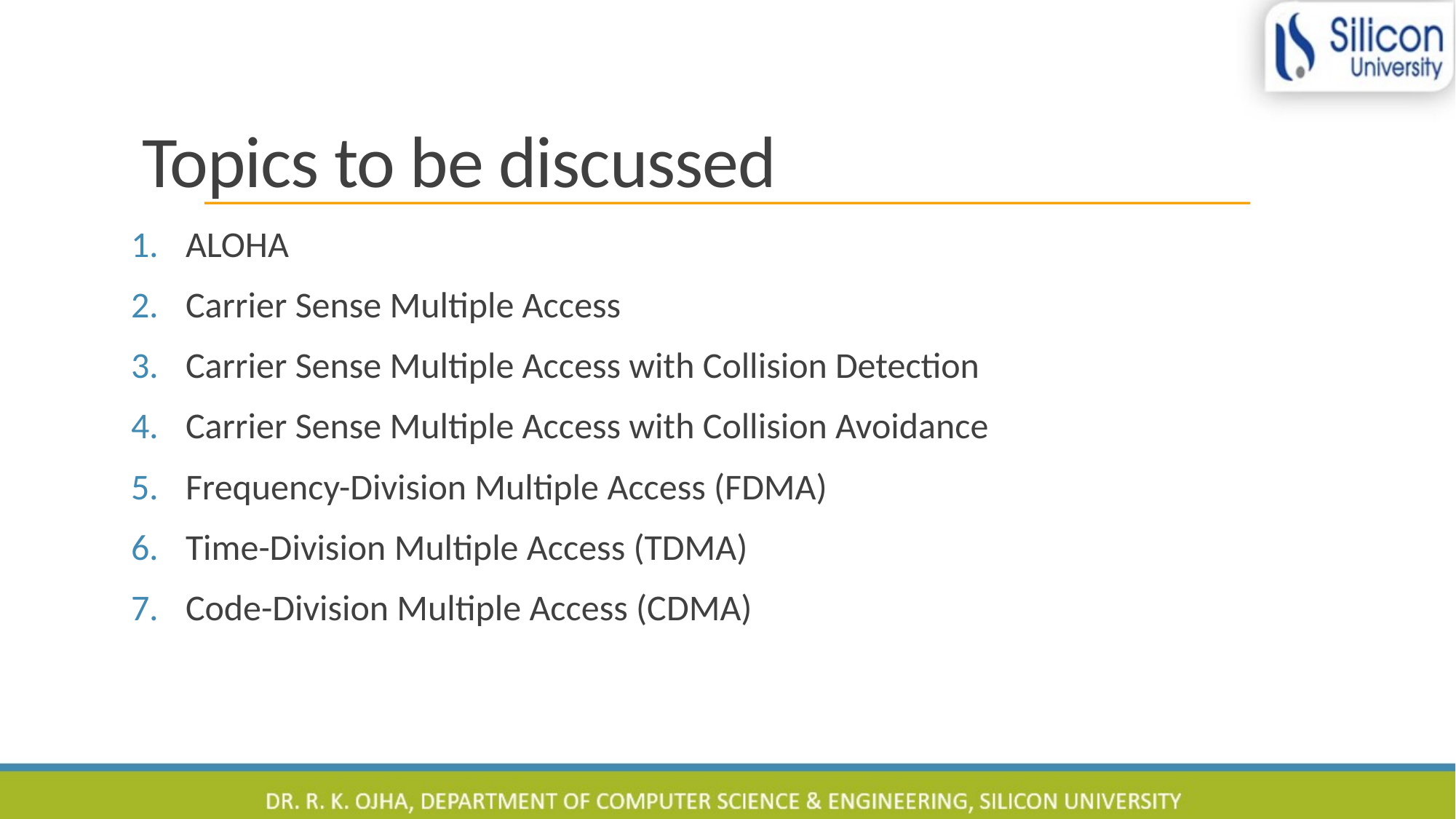

# Topics to be discussed

ALOHA
Carrier Sense Multiple Access
Carrier Sense Multiple Access with Collision Detection
Carrier Sense Multiple Access with Collision Avoidance
Frequency-Division Multiple Access (FDMA)
Time-Division Multiple Access (TDMA)
Code-Division Multiple Access (CDMA)

2